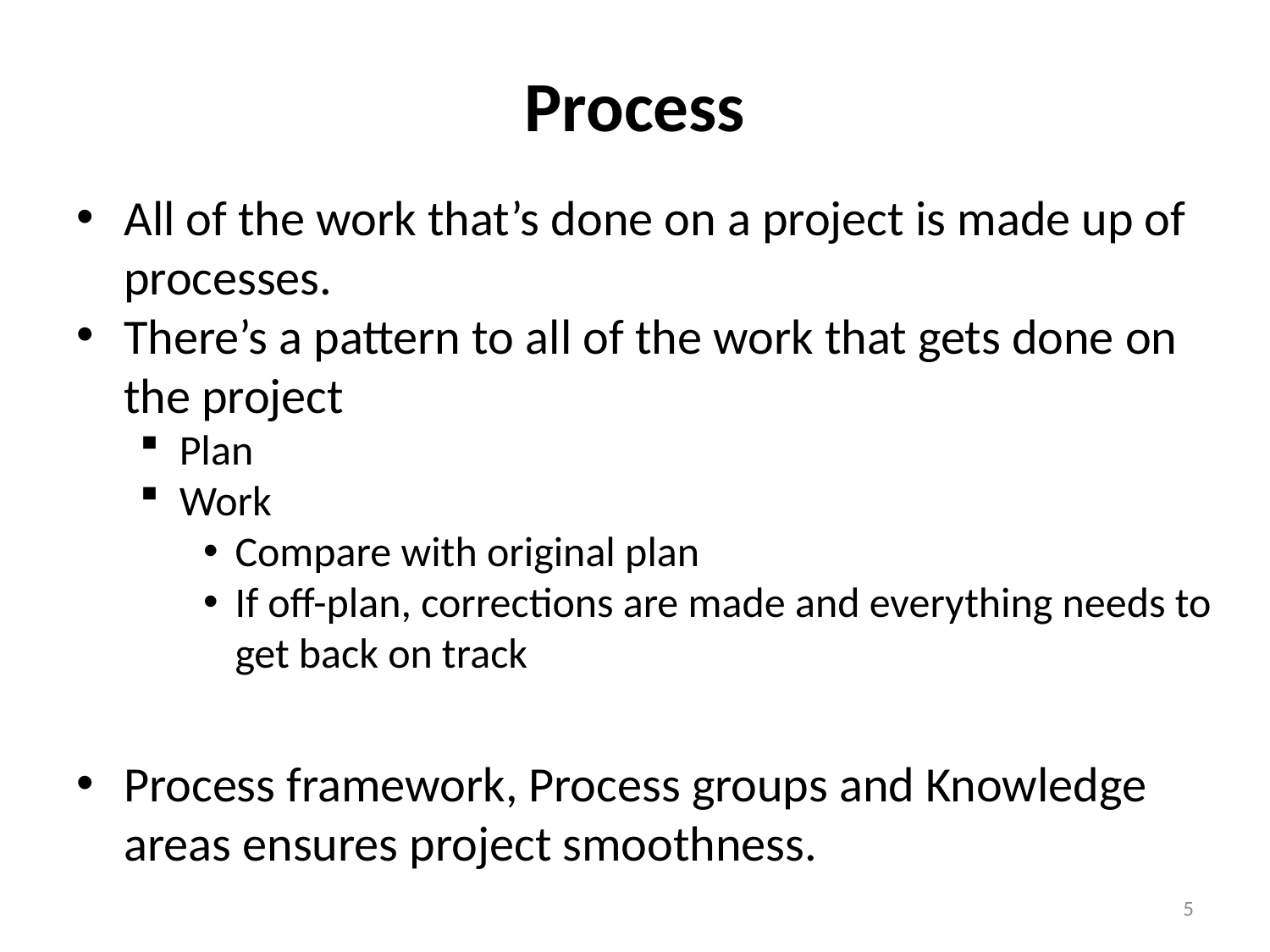

# Process
All of the work that’s done on a project is made up of processes.
There’s a pattern to all of the work that gets done on the project
Plan
Work
Compare with original plan
If off-plan, corrections are made and everything needs to get back on track

Process framework, Process groups and Knowledge areas ensures project smoothness.
5